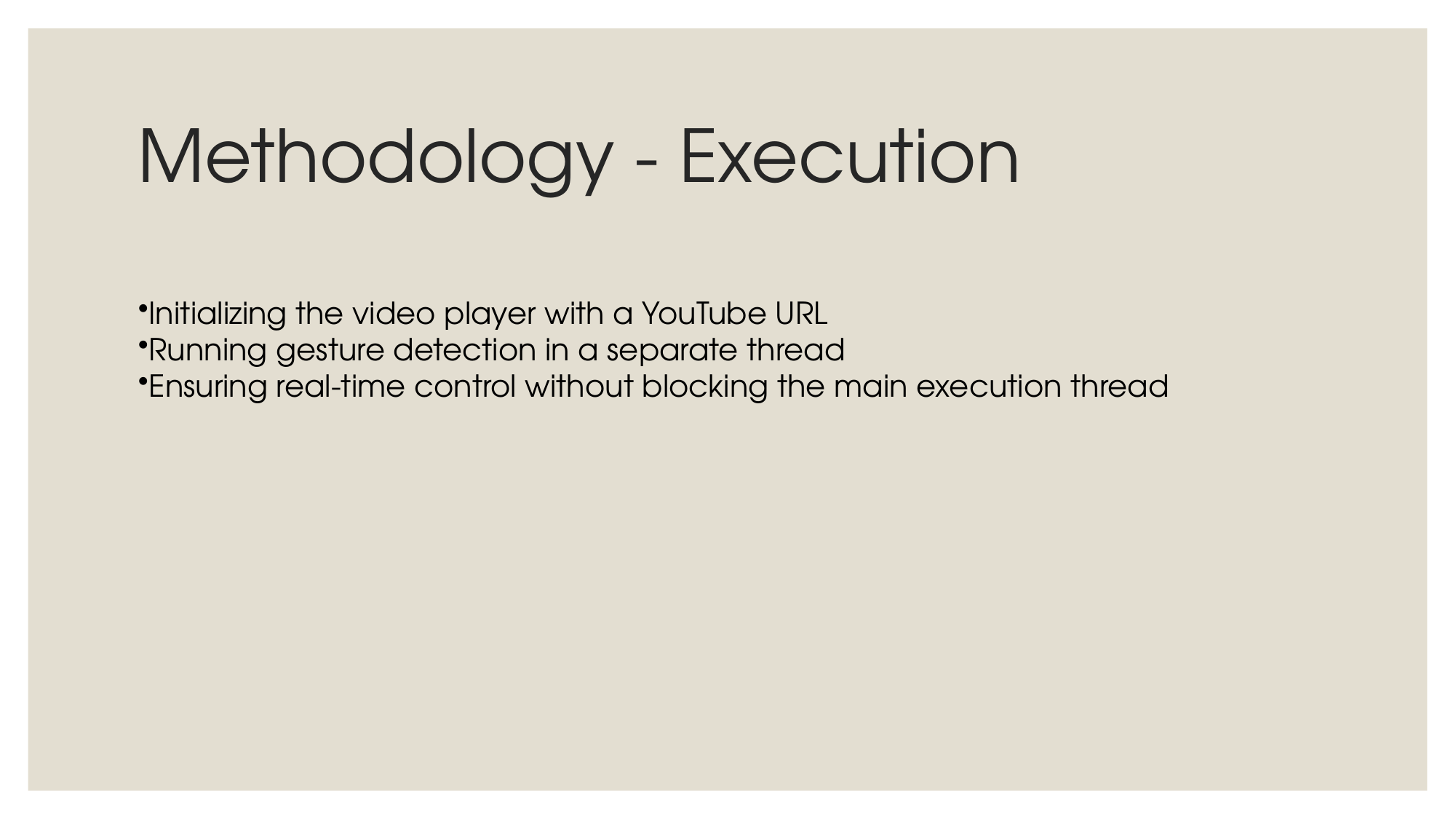

# Methodology - Execution

Initializing the video player with a YouTube URL
Running gesture detection in a separate thread
Ensuring real-time control without blocking the main execution thread